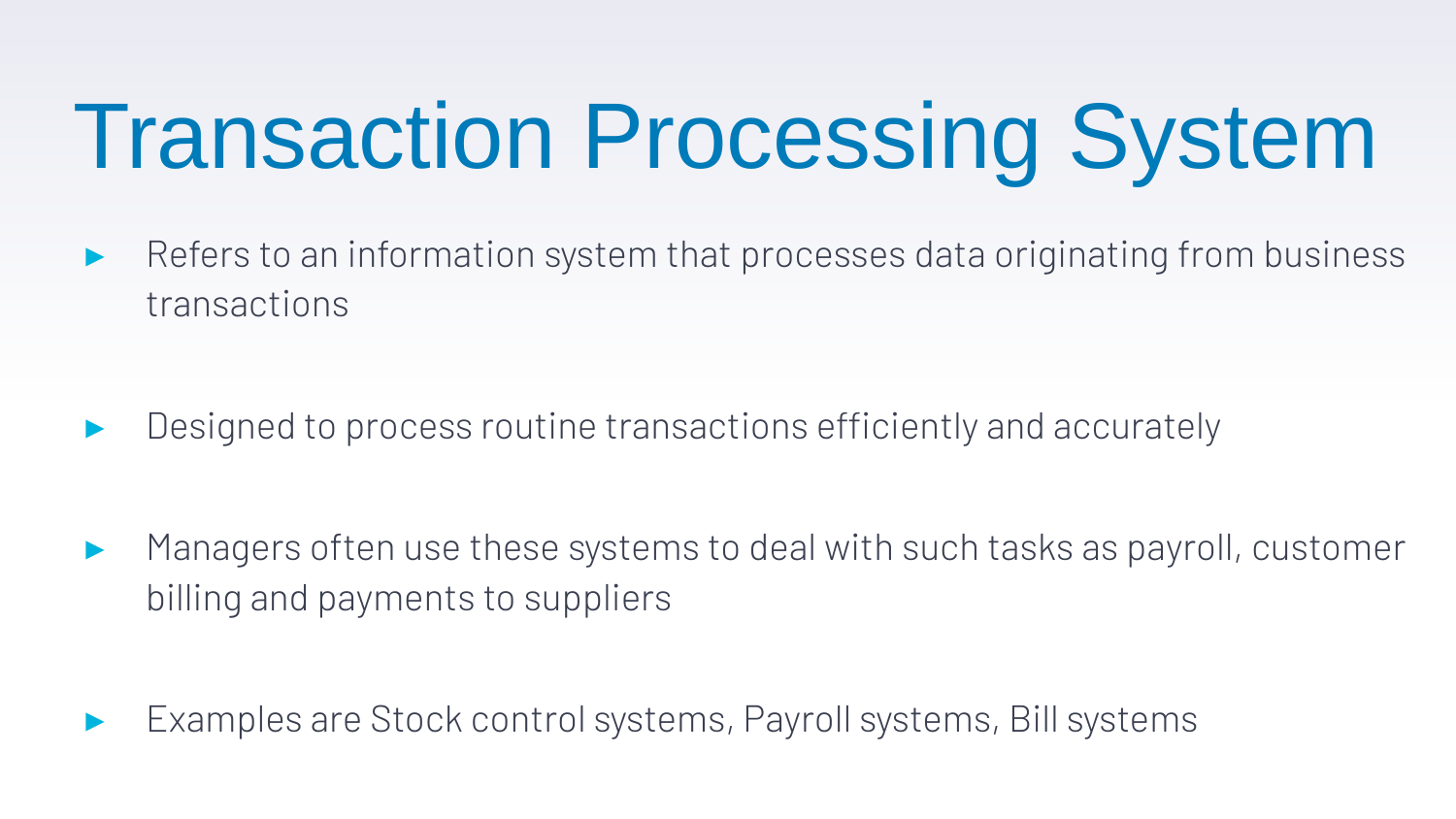

# Transaction Processing System
Refers to an information system that processes data originating from business transactions

Designed to process routine transactions efficiently and accurately

Managers often use these systems to deal with such tasks as payroll, customer billing and payments to suppliers

Examples are Stock control systems, Payroll systems, Bill systems
33